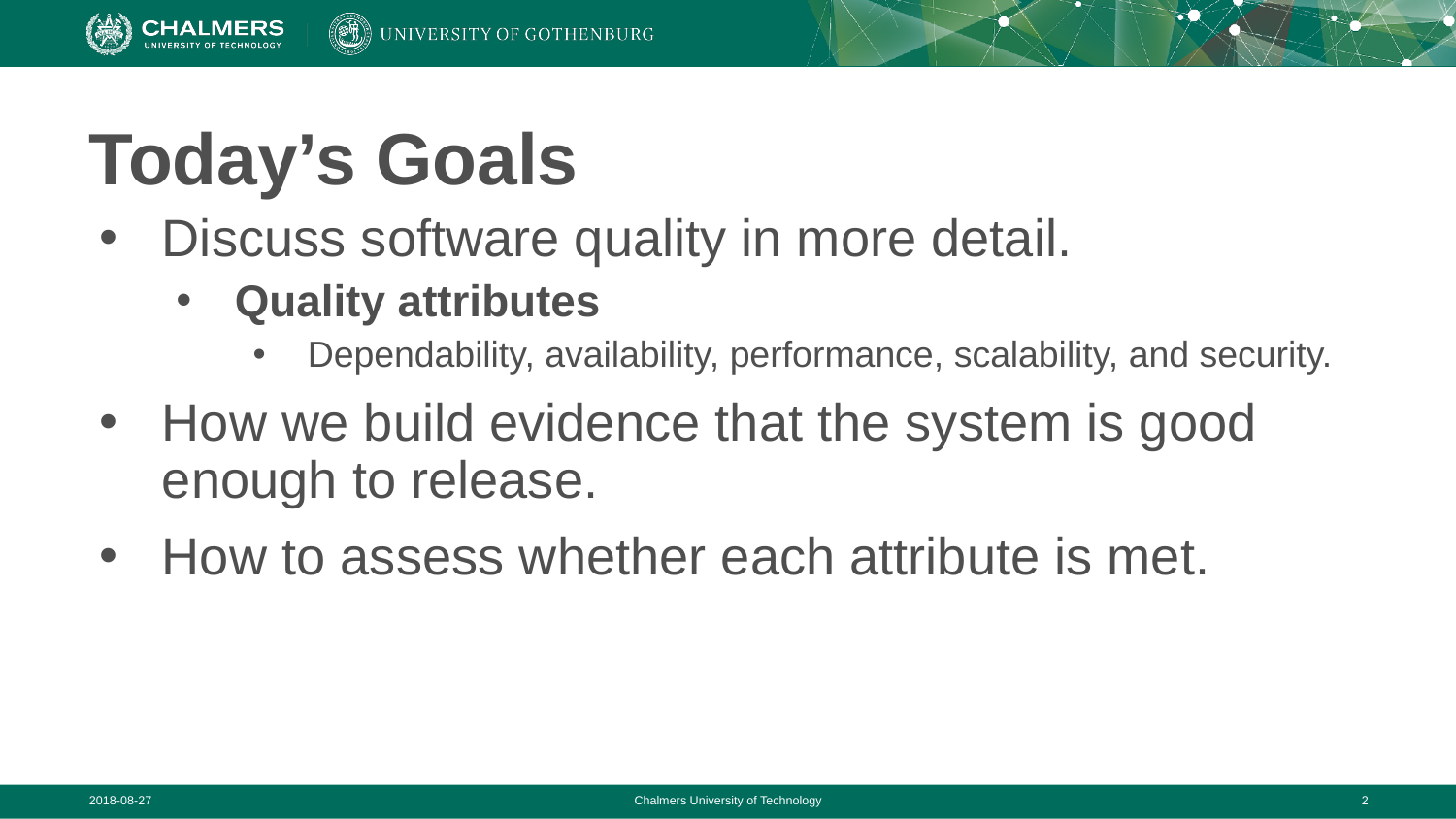

# Today’s Goals
Discuss software quality in more detail.
Quality attributes
Dependability, availability, performance, scalability, and security.
How we build evidence that the system is good enough to release.
How to assess whether each attribute is met.
2018-08-27
Chalmers University of Technology
2